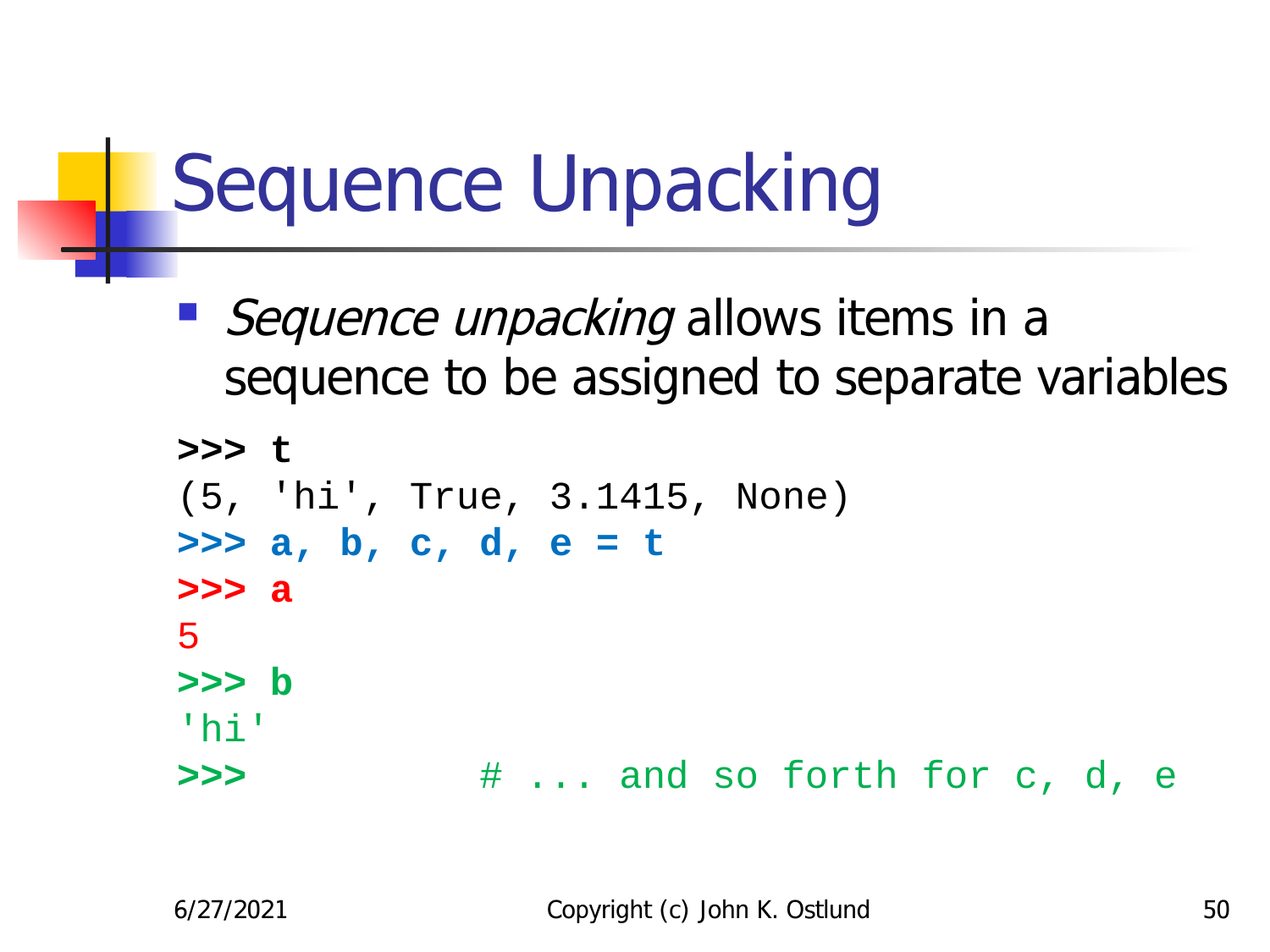

# Sequence Unpacking
Sequence unpacking allows items in a sequence to be assigned to separate variables

>>> t
(5, 'hi', True, 3.1415, None)
>>> a, b, c, d, e = t
>>> a
5
>>> b
'hi'
>>>          # ... and so forth for c, d, e

6/27/2021
Copyright (c) John K. Ostlund
50